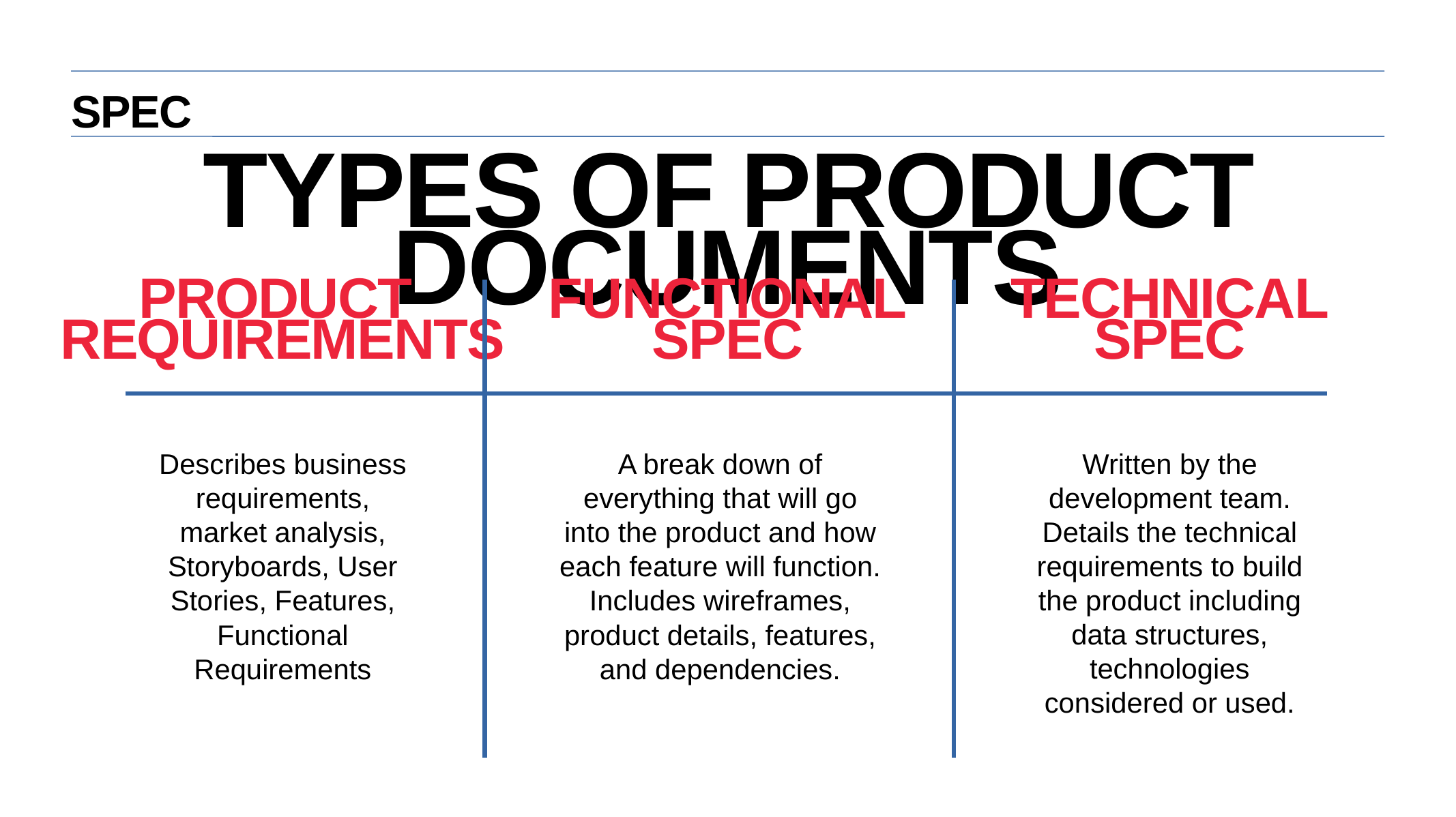

spec

types of product documents

product
requirements
functional
spec
technical
spec

Describes business requirements, market analysis, Storyboards, User Stories, Features, Functional Requirements
A break down of everything that will go into the product and how each feature will function. Includes wireframes, product details, features, and dependencies.
Written by the development team. Details the technical requirements to build the product including data structures, technologies considered or used.